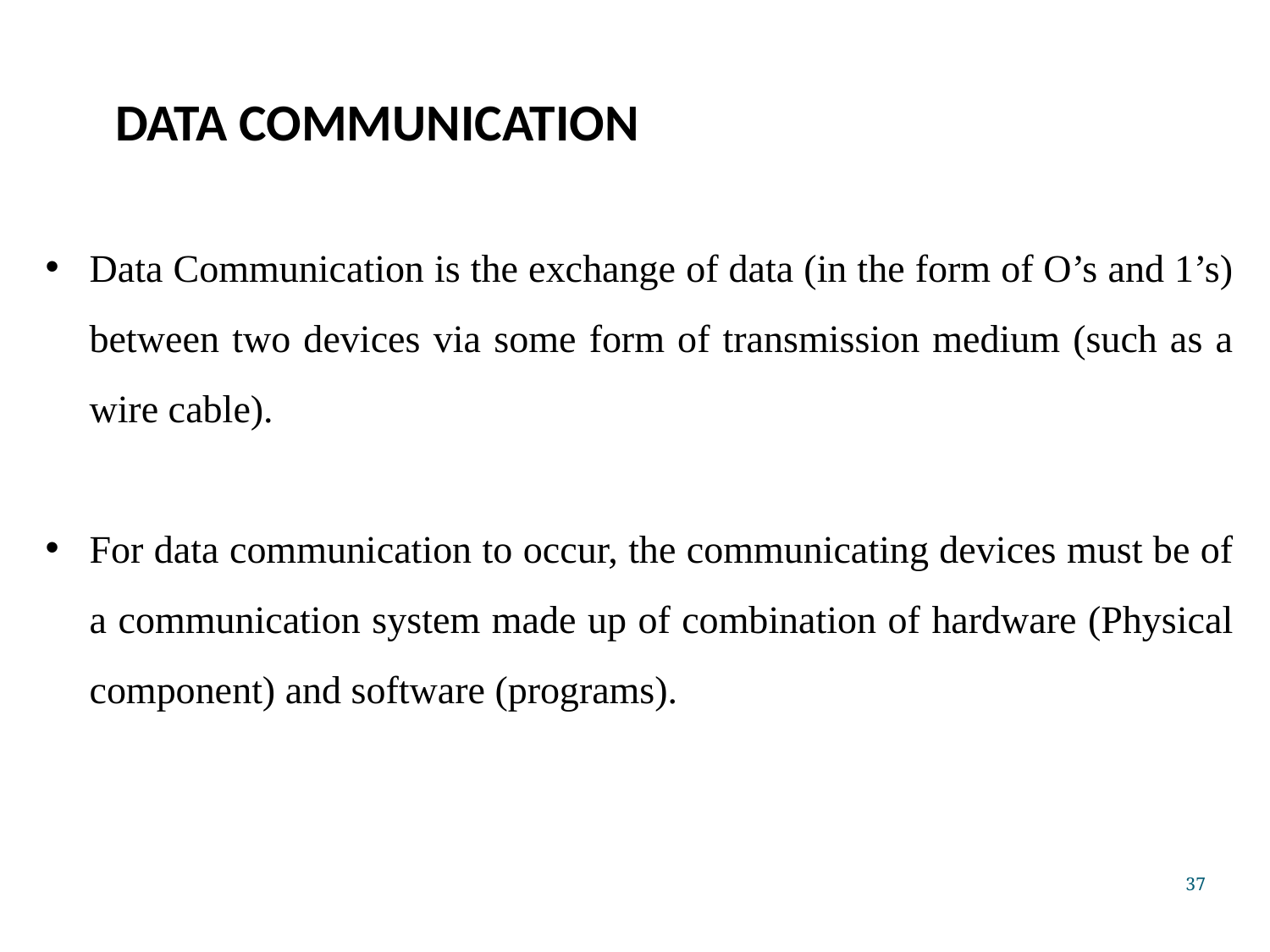

DATA COMMUNICATION

Data Communication is the exchange of data (in the form of O’s and 1’s) between two devices via some form of transmission medium (such as a wire cable).

For data communication to occur, the communicating devices must be of a communication system made up of combination of hardware (Physical component) and software (programs).

37